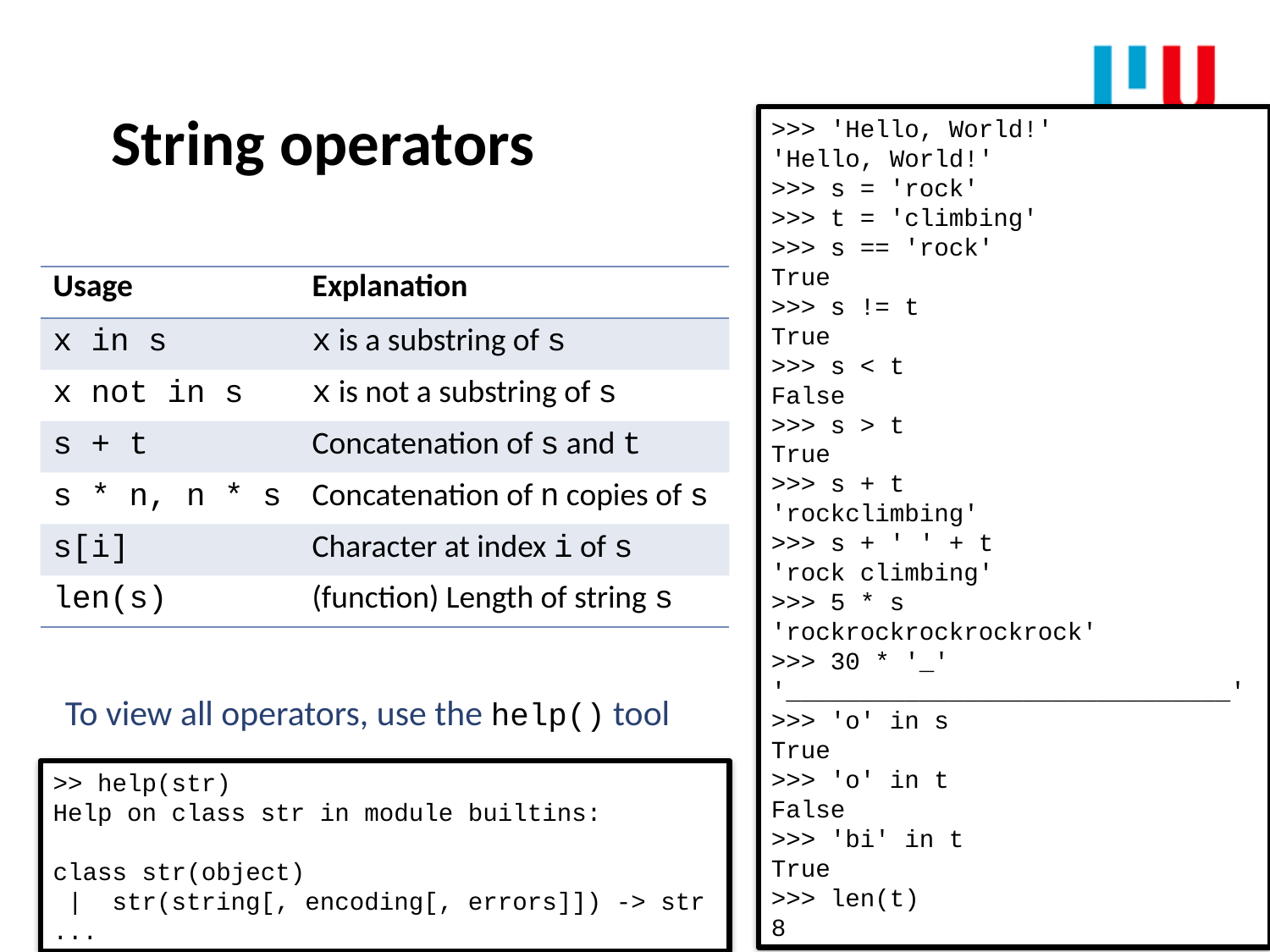

String operators
>>> 'Hello, World!'
'Hello, World!'
>>> s = 'rock'
>>> t = 'climbing'
>>> s == 'rock'
True
>>> s != t
True
>>> s < t
False
>>> s > t
True
>>> s + t
'rockclimbing'
>>> s + ' ' + t
'rock climbing'
>>> 5 * s
'rockrockrockrockrock'
>>> 30 * '_'
'______________________________'
>>> 'o' in s
True
>>> 'o' in t
False
>>> 'bi' in t
True
>>> len(t)
8
| Usage | Explanation |
| --- | --- |
| x in s | x is a substring of s |
| x not in s | x is not a substring of s |
| s + t | Concatenation of s and t |
| s \* n, n \* s | Concatenation of n copies of s |
| s[i] | Character at index i of s |
| len(s) | (function) Length of string s |
To view all operators, use the help() tool
>> help(str)
Help on class str in module builtins:

class str(object)
 |  str(string[, encoding[, errors]]) -> str
...